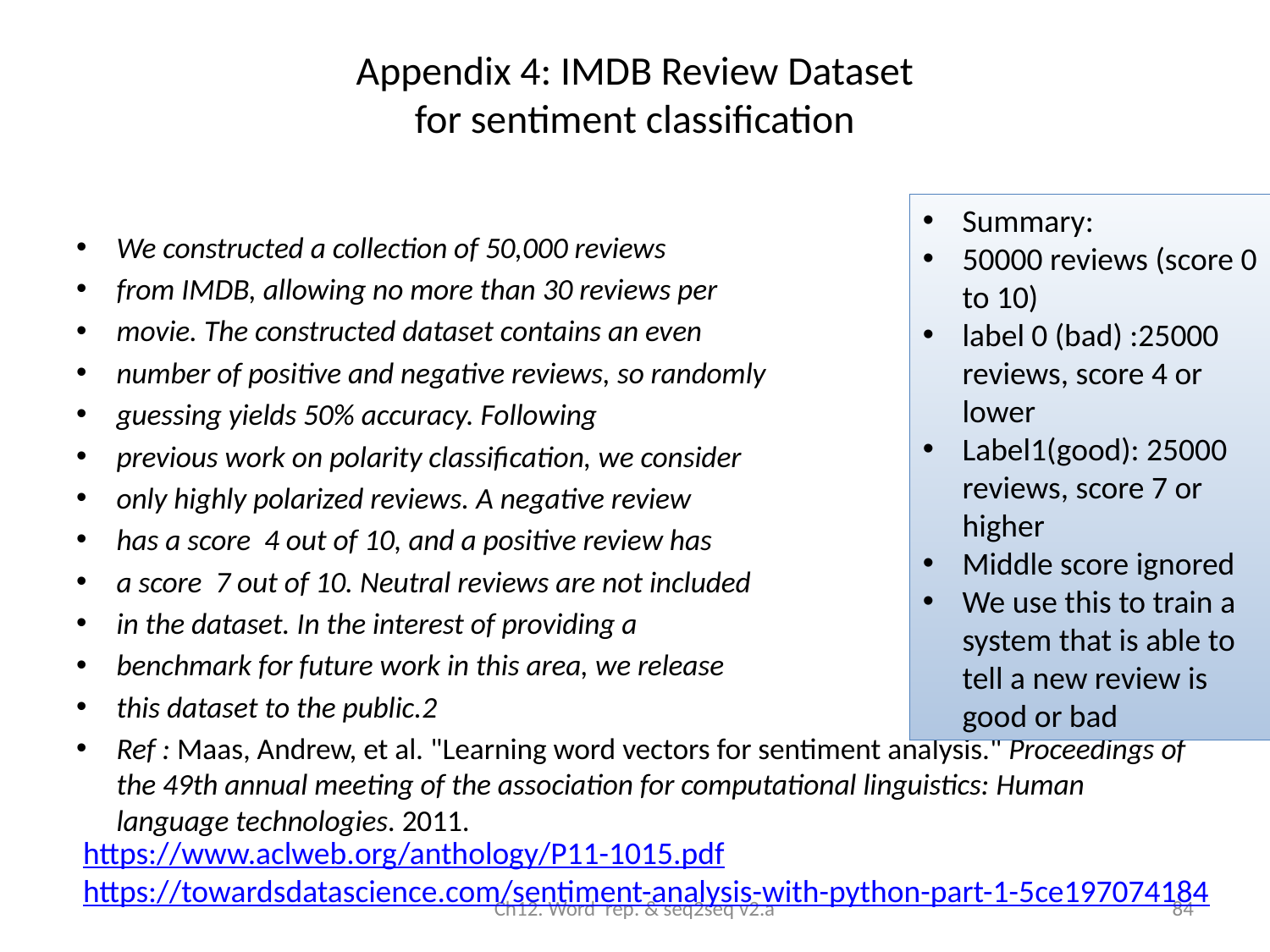

# Appendix 4: IMDB Review Dataset for sentiment classification
Summary:
50000 reviews (score 0 to 10)
label 0 (bad) :25000 reviews, score 4 or lower
Label1(good): 25000 reviews, score 7 or higher
Middle score ignored
We use this to train a system that is able to tell a new review is good or bad
We constructed a collection of 50,000 reviews
from IMDB, allowing no more than 30 reviews per
movie. The constructed dataset contains an even
number of positive and negative reviews, so randomly
guessing yields 50% accuracy. Following
previous work on polarity classification, we consider
only highly polarized reviews. A negative review
has a score  4 out of 10, and a positive review has
a score  7 out of 10. Neutral reviews are not included
in the dataset. In the interest of providing a
benchmark for future work in this area, we release
this dataset to the public.2
Ref : Maas, Andrew, et al. "Learning word vectors for sentiment analysis." Proceedings of the 49th annual meeting of the association for computational linguistics: Human language technologies. 2011.
https://www.aclweb.org/anthology/P11-1015.pdf
https://towardsdatascience.com/sentiment-analysis-with-python-part-1-5ce197074184

Ch12. Word  rep. & seq2seq v2.a
84